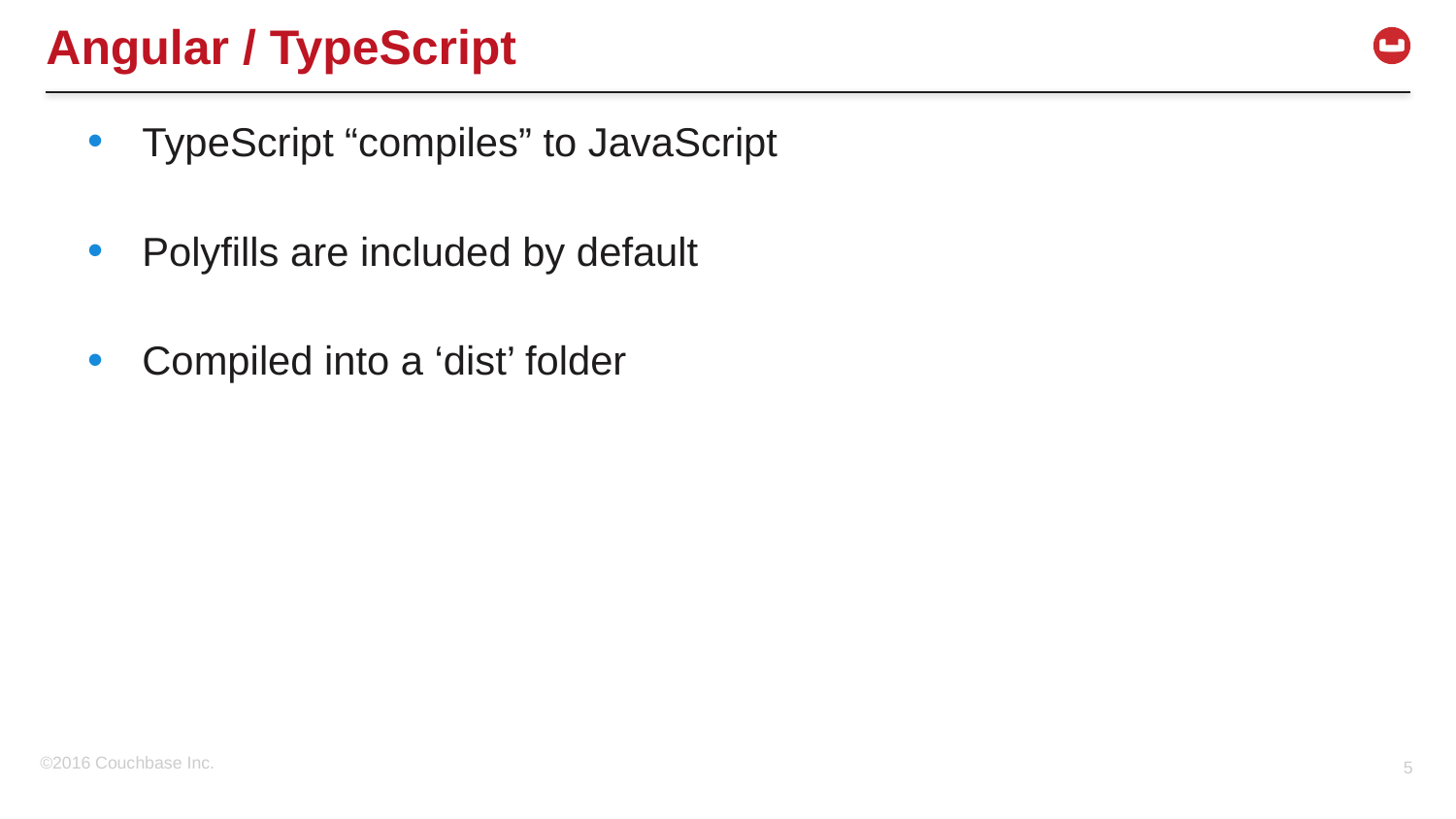

# Angular / TypeScript
TypeScript “compiles” to JavaScript

Polyfills are included by default

Compiled into a ‘dist’ folder